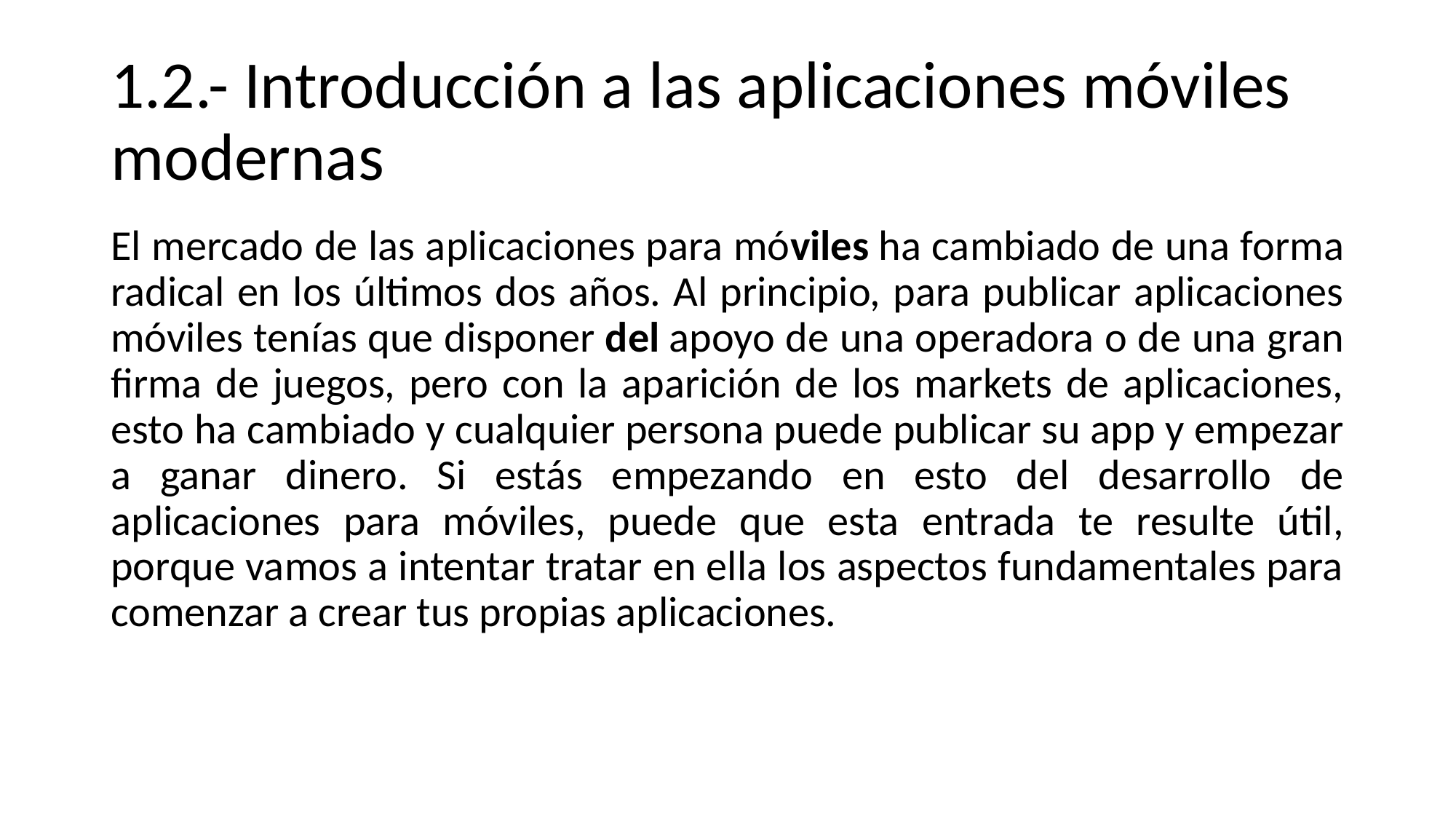

# 1.2.- Introducción a las aplicaciones móviles modernas
El mercado de las aplicaciones para móviles ha cambiado de una forma radical en los últimos dos años. Al principio, para publicar aplicaciones móviles tenías que disponer del apoyo de una operadora o de una gran firma de juegos, pero con la aparición de los markets de aplicaciones, esto ha cambiado y cualquier persona puede publicar su app y empezar a ganar dinero. Si estás empezando en esto del desarrollo de aplicaciones para móviles, puede que esta entrada te resulte útil, porque vamos a intentar tratar en ella los aspectos fundamentales para comenzar a crear tus propias aplicaciones.